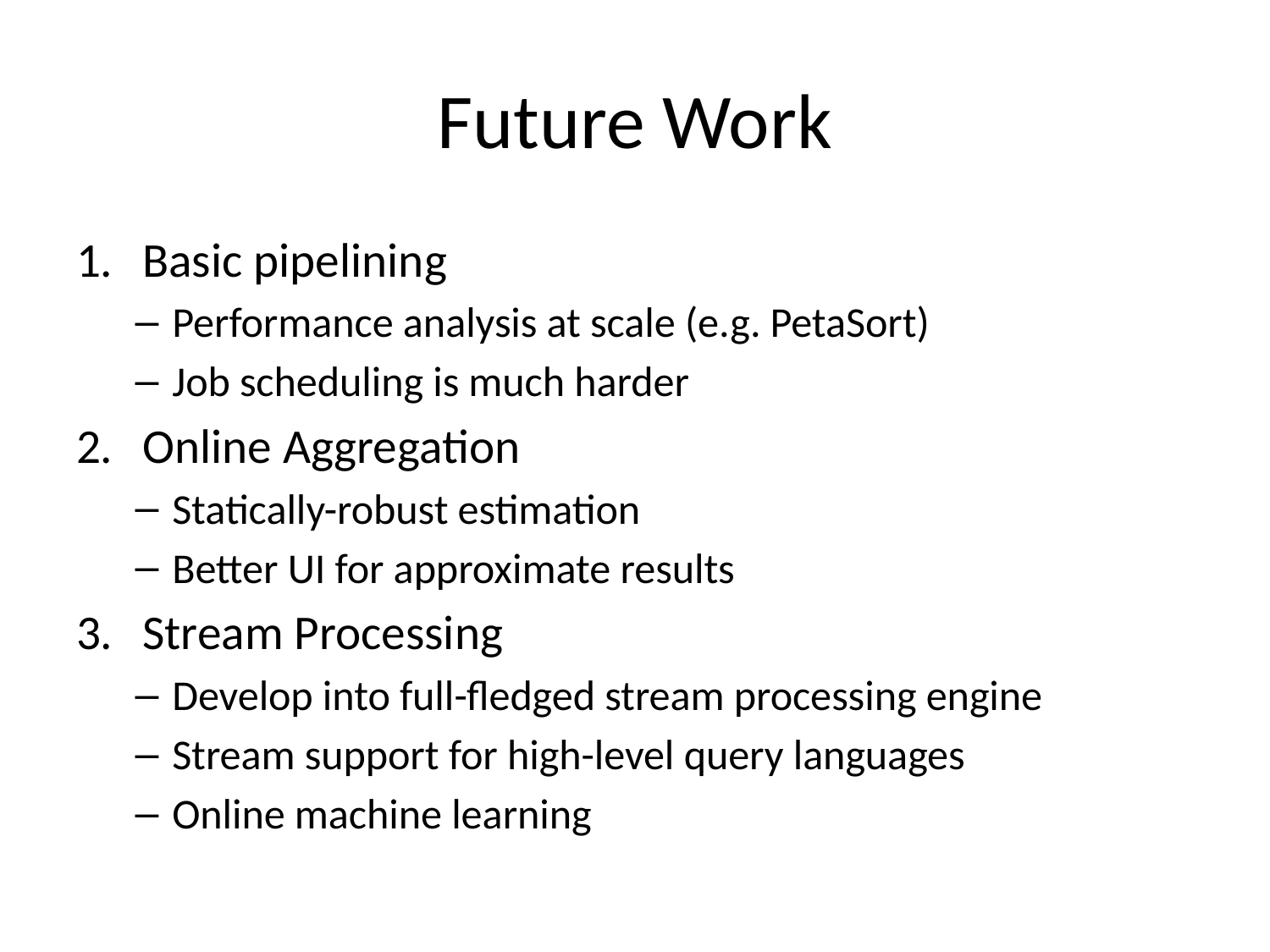

# Future Work
Basic pipelining
Performance analysis at scale (e.g. PetaSort)
Job scheduling is much harder
Online Aggregation
Statically-robust estimation
Better UI for approximate results
Stream Processing
Develop into full-fledged stream processing engine
Stream support for high-level query languages
Online machine learning